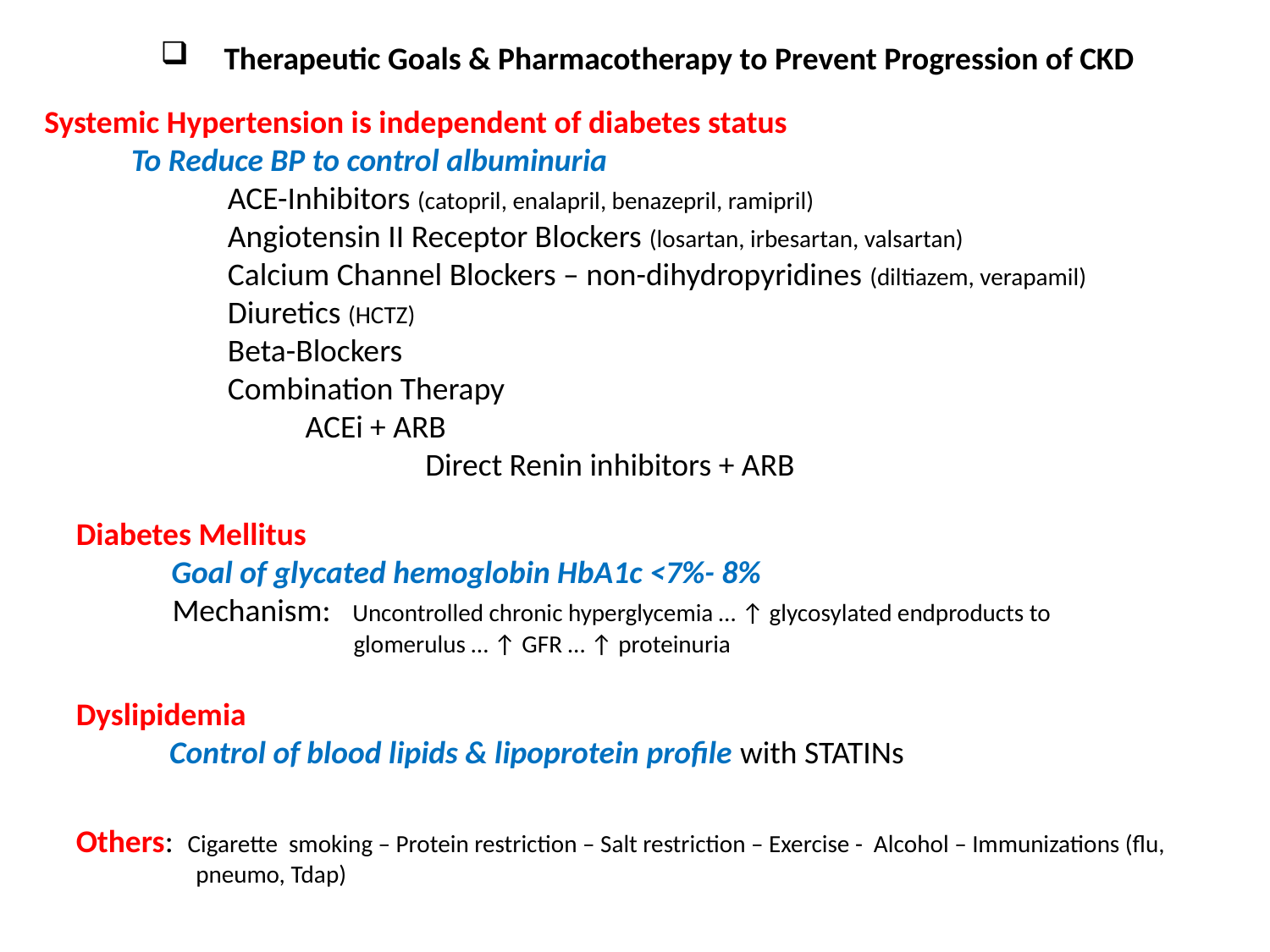

Therapeutic Goals & Pharmacotherapy to Prevent Progression of CKD
Systemic Hypertension is independent of diabetes status
	To Reduce BP to control albuminuria
	ACE-Inhibitors (catopril, enalapril, benazepril, ramipril)
	Angiotensin II Receptor Blockers (losartan, irbesartan, valsartan)
	Calcium Channel Blockers – non-dihydropyridines (diltiazem, verapamil)
	Diuretics (HCTZ)
	Beta-Blockers
	Combination Therapy
	ACEi + ARB
		Direct Renin inhibitors + ARB
Diabetes Mellitus
	Goal of glycated hemoglobin HbA1c <7%- 8%
Mechanism:   Uncontrolled chronic hyperglycemia … ↑ glycosylated endproducts to glomerulus … ↑ GFR … ↑ proteinuria
Dyslipidemia
             Control of blood lipids & lipoprotein profile with STATINs
Others:  Cigarette  smoking – Protein restriction – Salt restriction – Exercise -  Alcohol – Immunizations (flu, pneumo, Tdap)